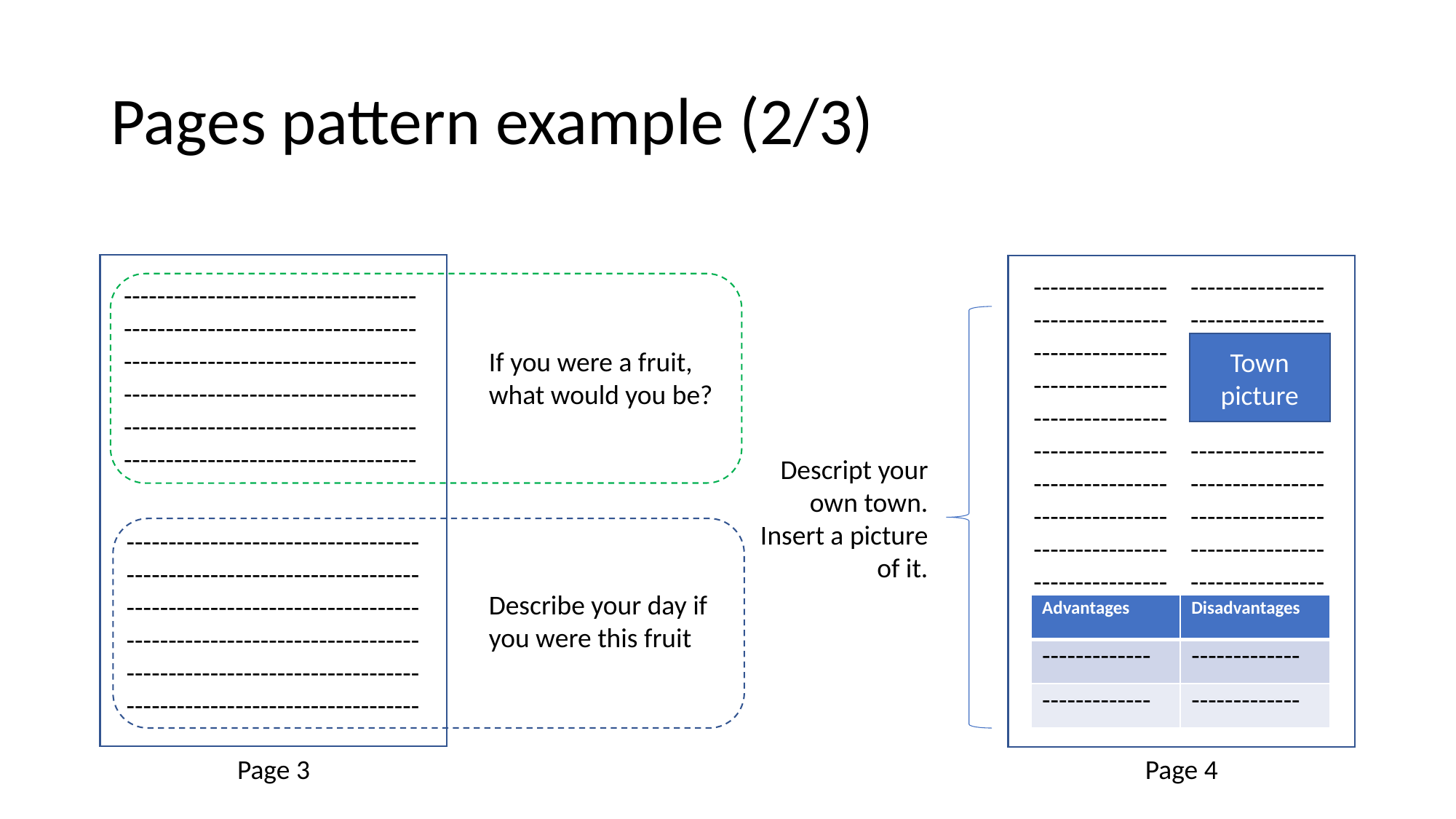

# Pages pattern example (2/3)

------------------------------------------------------------------------------------------------------------------------------------------------
--------------------------------------------------------------------------------
------------------------------------------------------------------------------------------------------------------------------------------------
--------------------------------------------------------------------------------
------------------------------------------------------------------------------------------------------------------------------------------------------------------------------------------------------------------

Town picture
If you were a fruit, what would you be?
Descript your own town.
Insert a picture of it.

------------------------------------------------------------------------------------------------------------------------------------------------------------------------------------------------------------------
Describe your day if you were this fruit
| Advantages | Disadvantages |
| --- | --- |
| ------------- | ------------- |
| ------------- | ------------- |
Page 3
Page 4